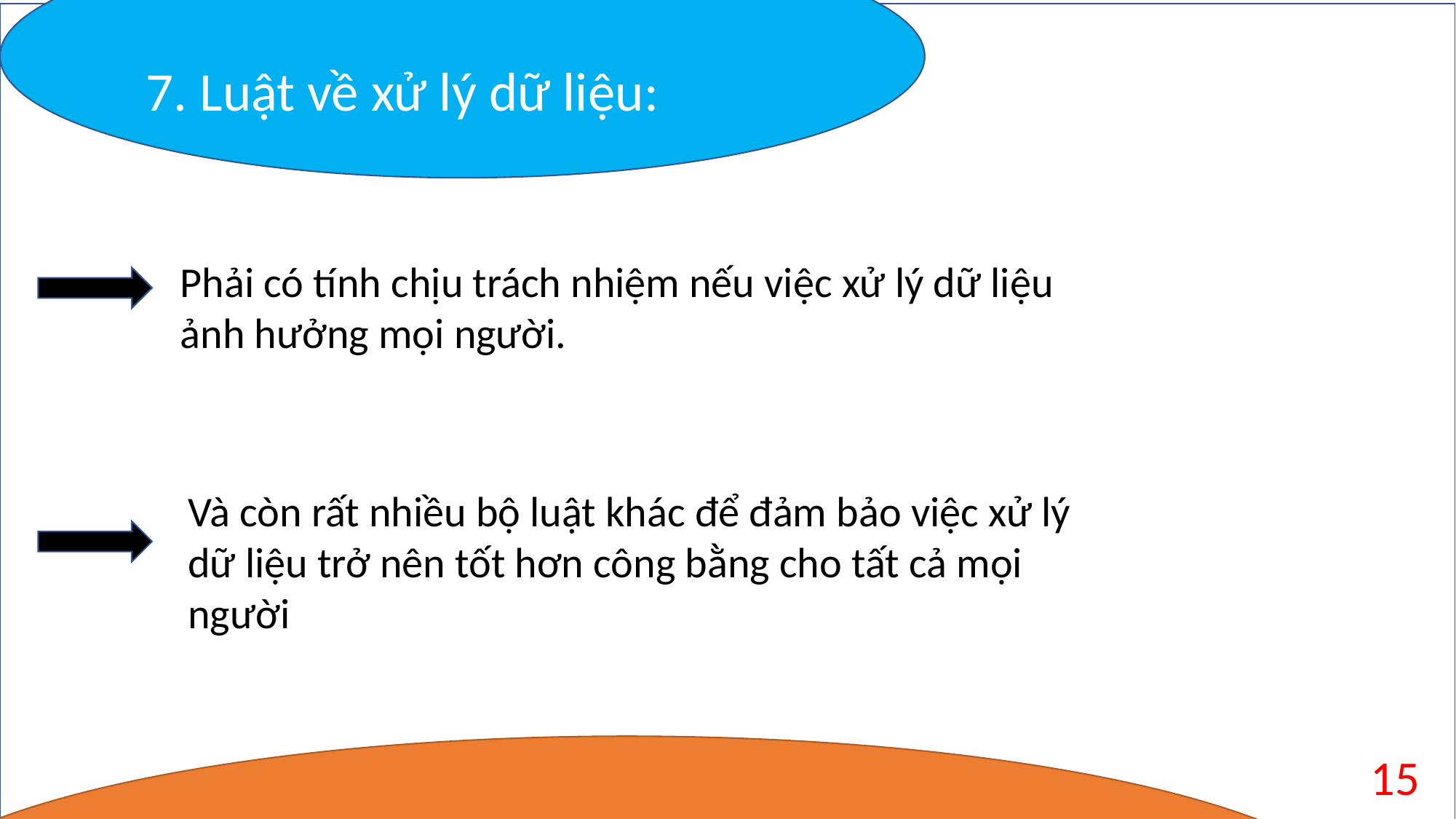

7. Luật về xử lý dữ liệu:

Phải có tính chịu trách nhiệm nếu việc xử lý dữ liệu ảnh hưởng mọi người.

Và còn rất nhiều bộ luật khác để đảm bảo việc xử lý dữ liệu trở nên tốt hơn công bằng cho tất cả mọi người

15